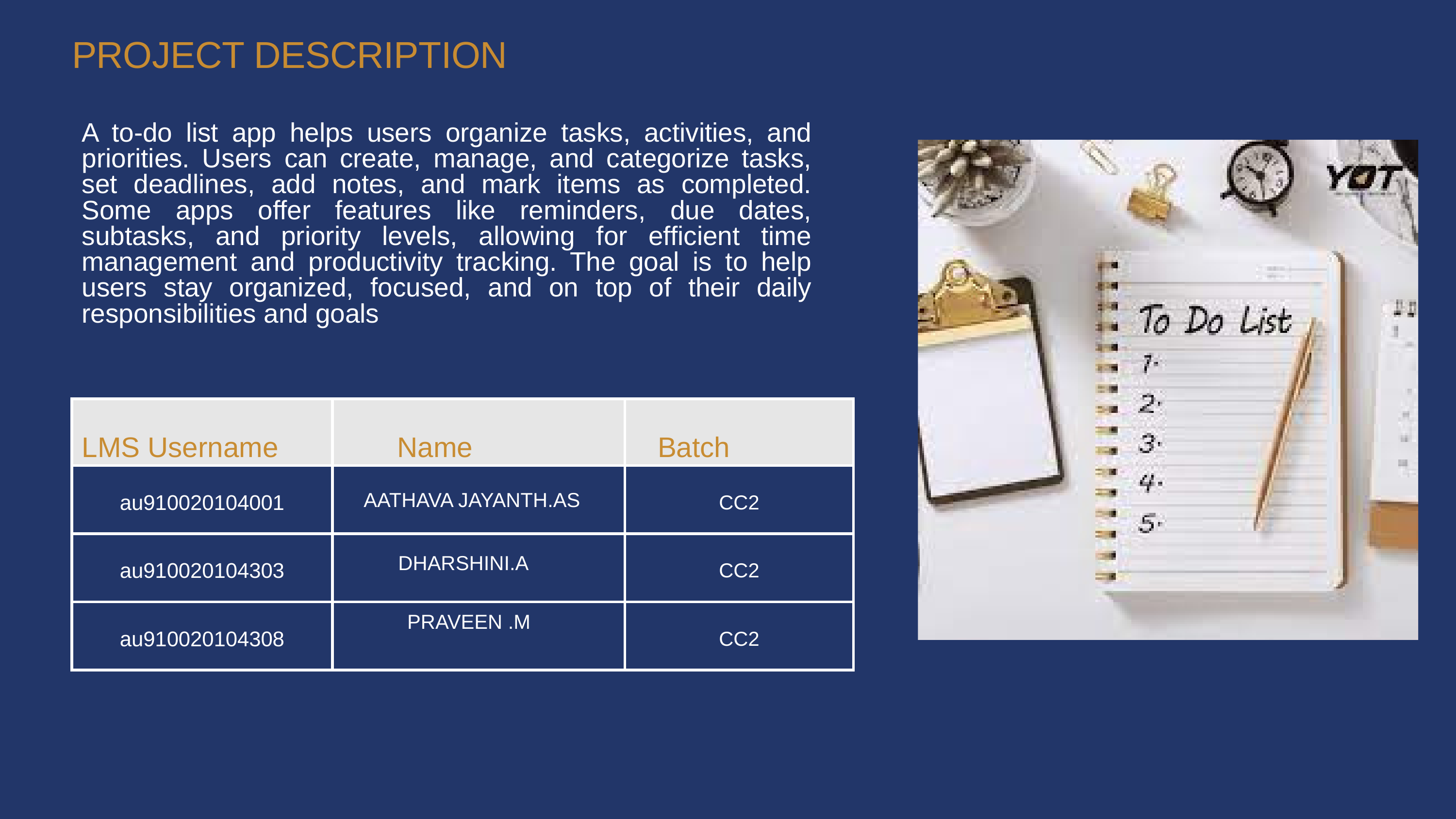

PROJECT DESCRIPTION
A to-do list app helps users organize tasks, activities, and priorities. Users can create, manage, and categorize tasks, set deadlines, add notes, and mark items as completed. Some apps offer features like reminders, due dates, subtasks, and priority levels, allowing for efficient time management and productivity tracking. The goal is to help users stay organized, focused, and on top of their daily responsibilities and goals

|  |  |  |
| --- | --- | --- |
| au910020104001 |  | CC2 |
| au910020104303 |  | CC2 |
| au910020104308 |  | CC2 |
LMS Username
Name
Batch
AATHAVA JAYANTH.AS
DHARSHINI.A
PRAVEEN .M